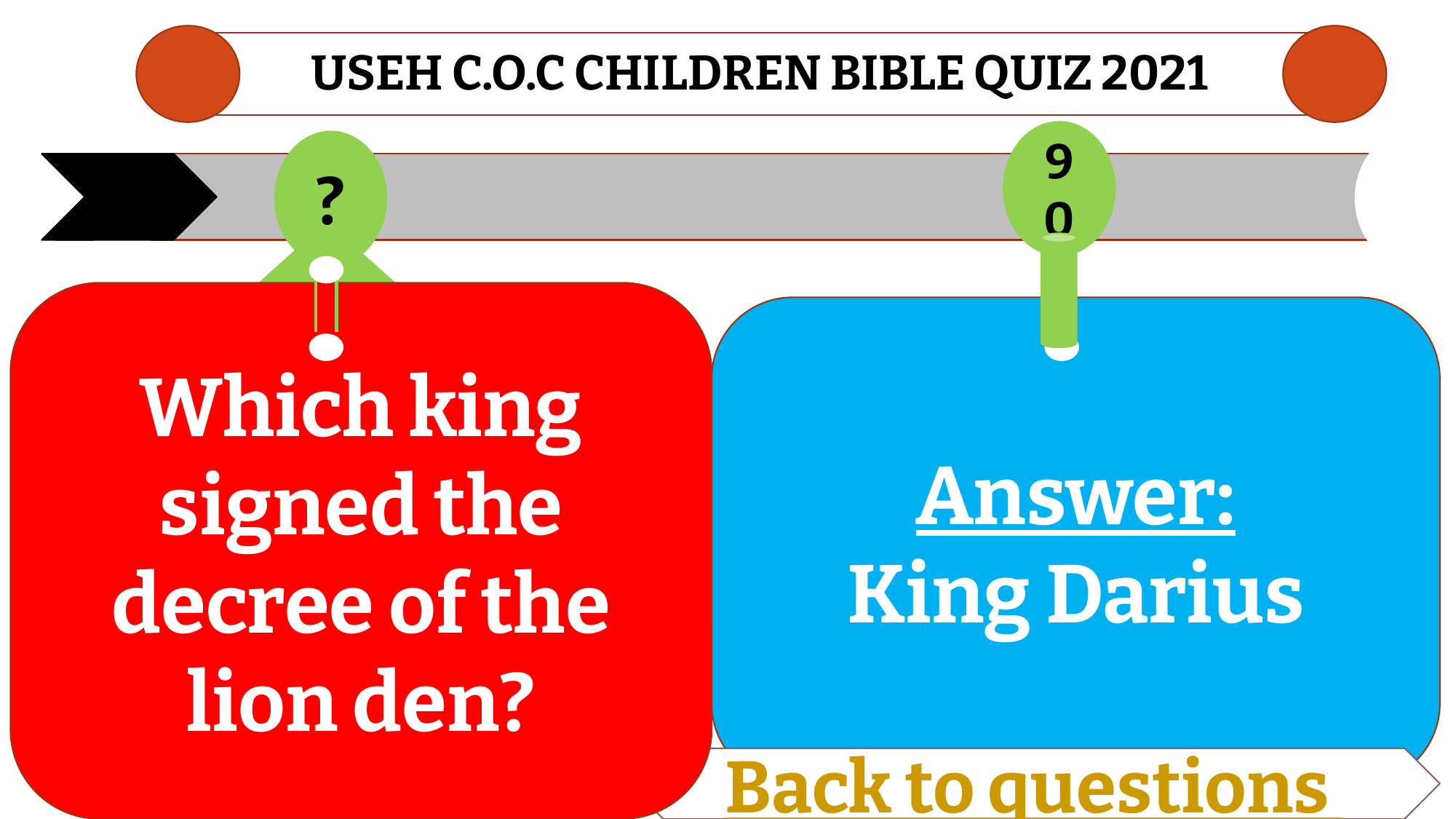

# USEH C.O.C CHILDREN Bible QUIZ 2021
90
?

Which king signed the decree of the lion den?
Answer:
King Darius

Back to questions